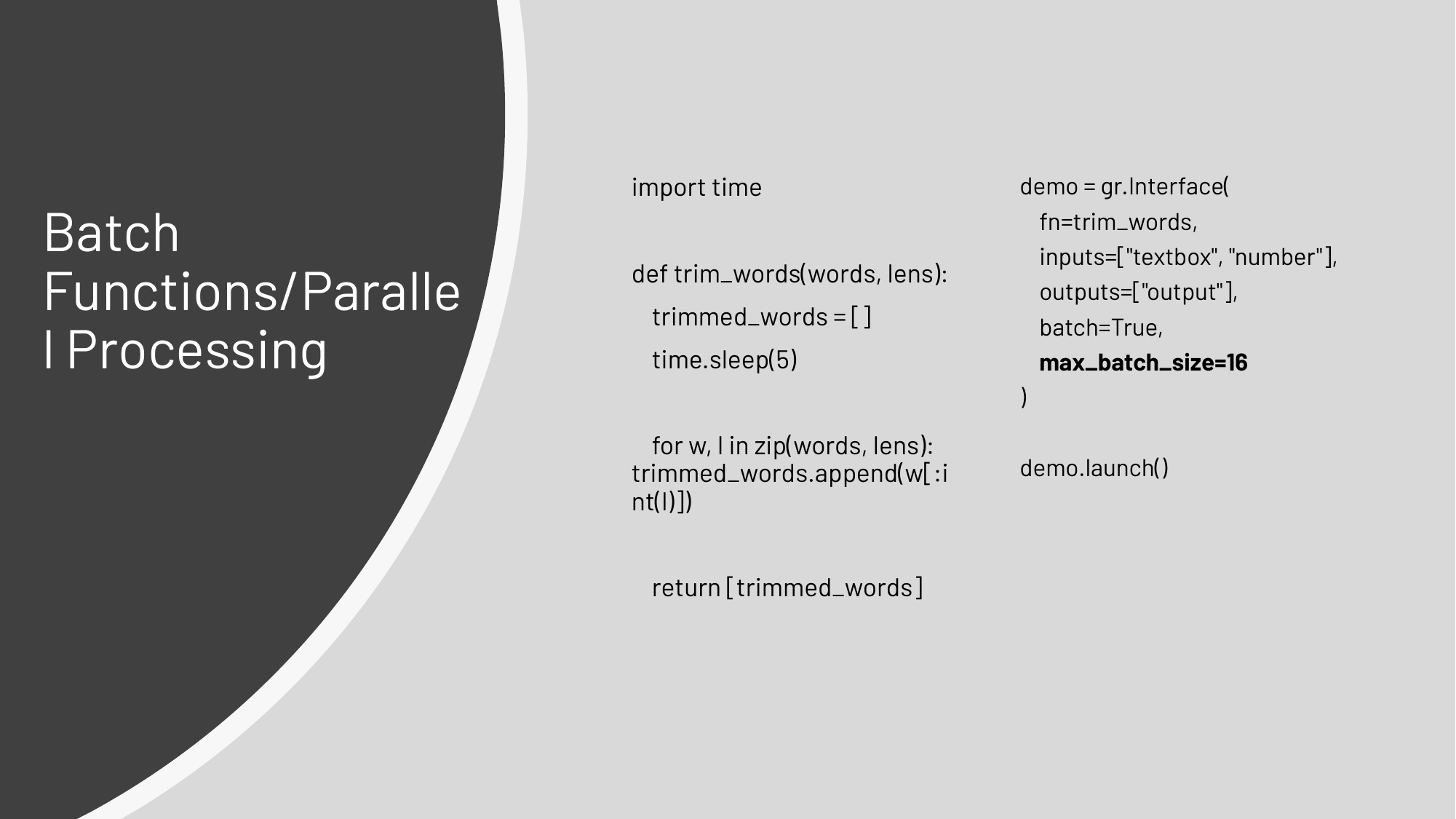

import time

def trim_words(words, lens):
    trimmed_words = []
    time.sleep(5)

    for w, l in zip(words, lens): trimmed_words.append(w[:int(l)])

    return [trimmed_words]
demo = gr.Interface(
    fn=trim_words,
    inputs=["textbox", "number"],
    outputs=["output"],
    batch=True,
    max_batch_size=16
)

demo.launch()
# Batch Functions/Parallel Processing